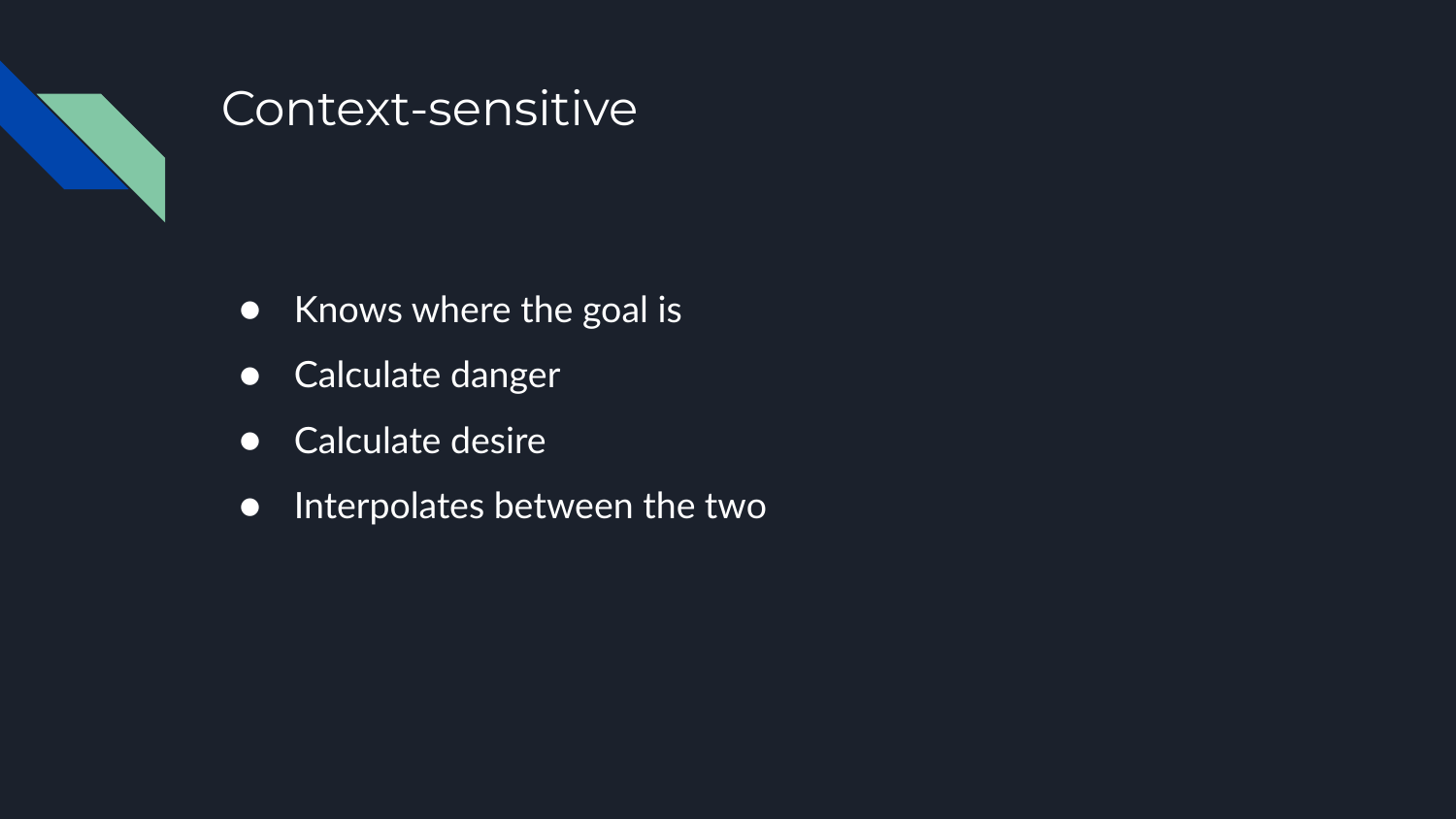

# Context-sensitive
Knows where the goal is
Calculate danger
Calculate desire
Interpolates between the two